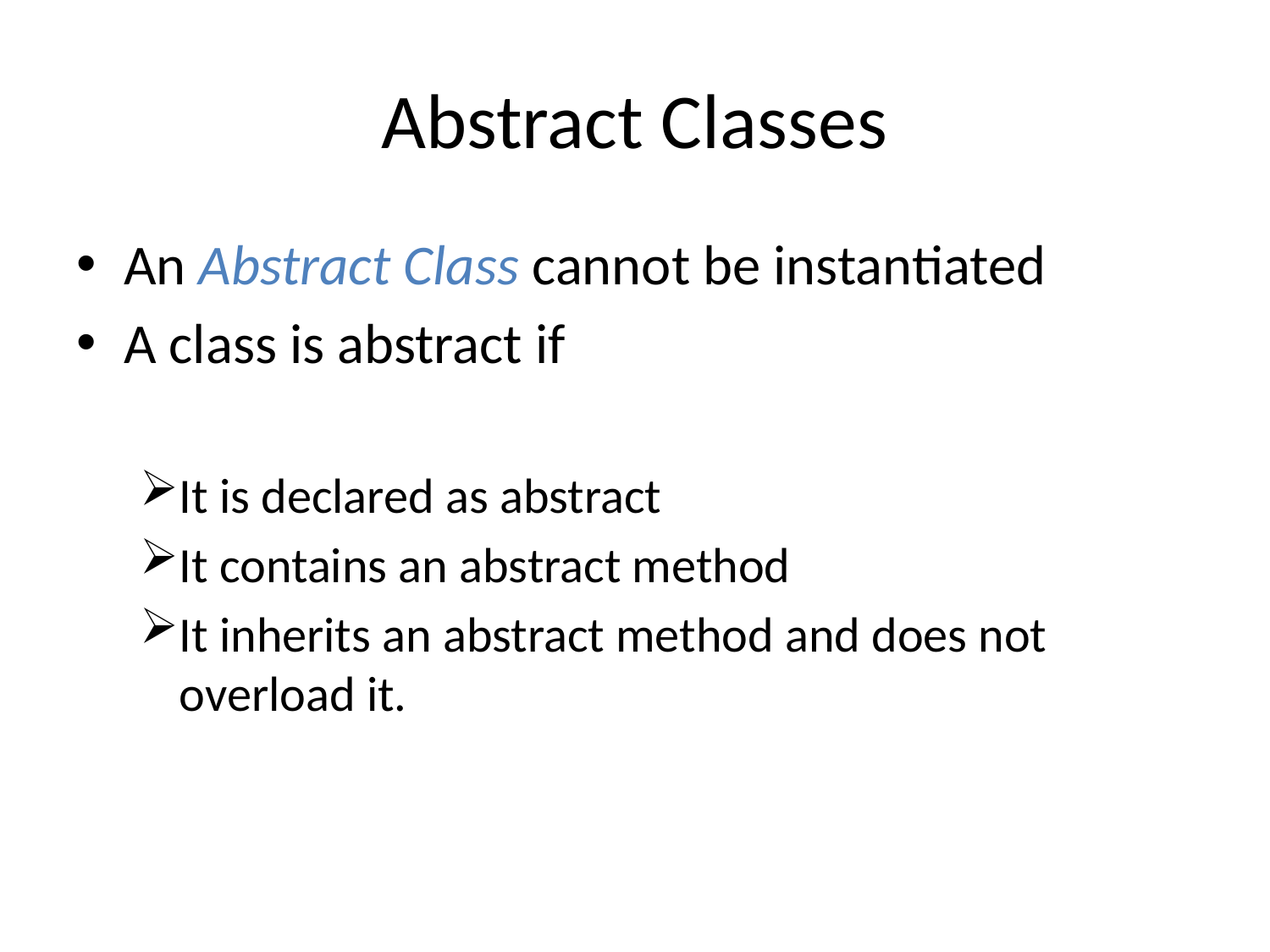

# Abstract Classes
An Abstract Class cannot be instantiated
A class is abstract if

It is declared as abstract
It contains an abstract method
It inherits an abstract method and does not overload it.